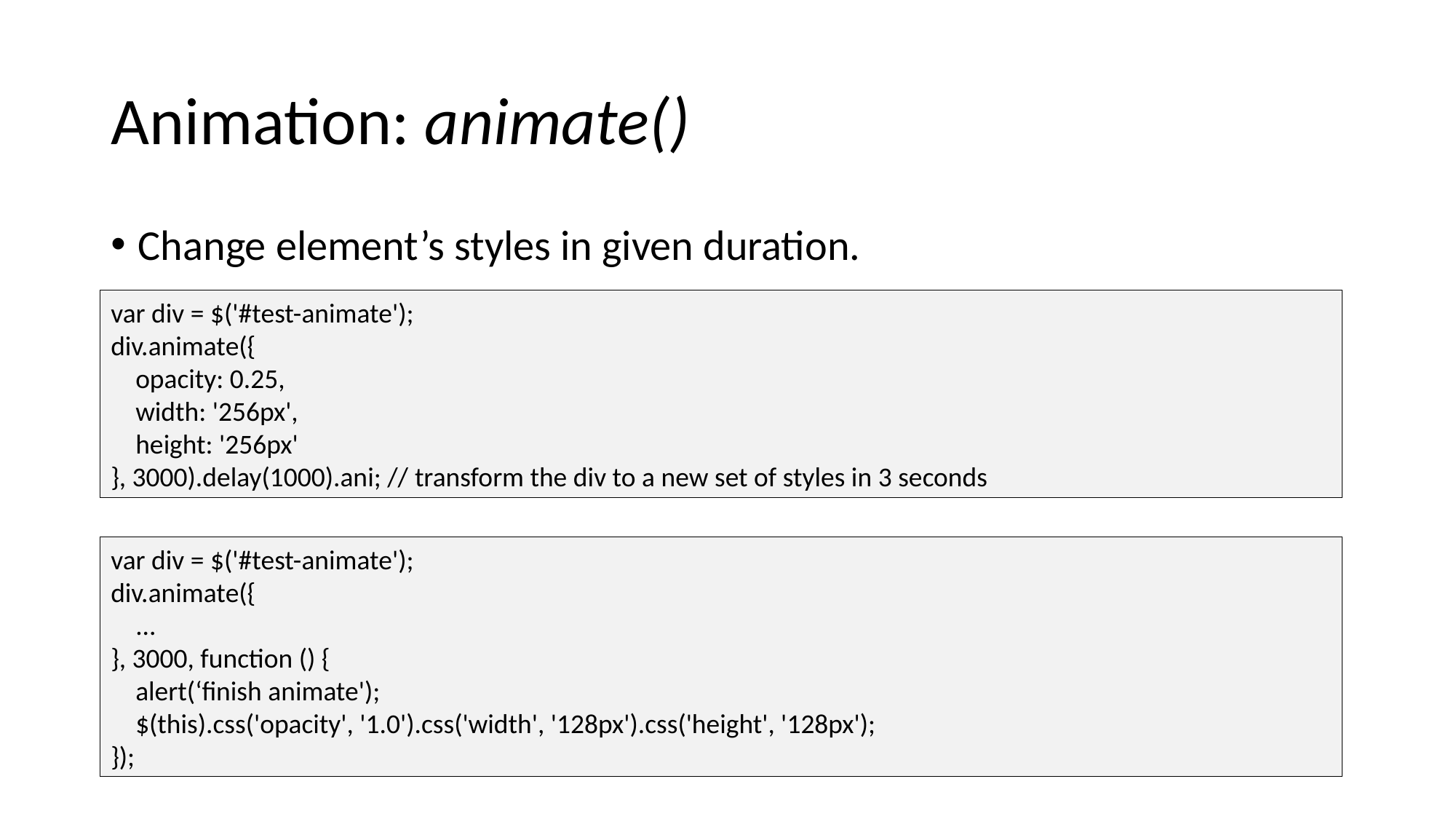

# Animation: animate()
Change element’s styles in given duration.

var div = $('#test-animate');
div.animate({
    opacity: 0.25,
    width: '256px',
    height: '256px'
}, 3000).delay(1000).ani; // transform the div to a new set of styles in 3 seconds
var div = $('#test-animate');
div.animate({
    ...
}, 3000, function () {
    alert(‘finish animate');
    $(this).css('opacity', '1.0').css('width', '128px').css('height', '128px');
});